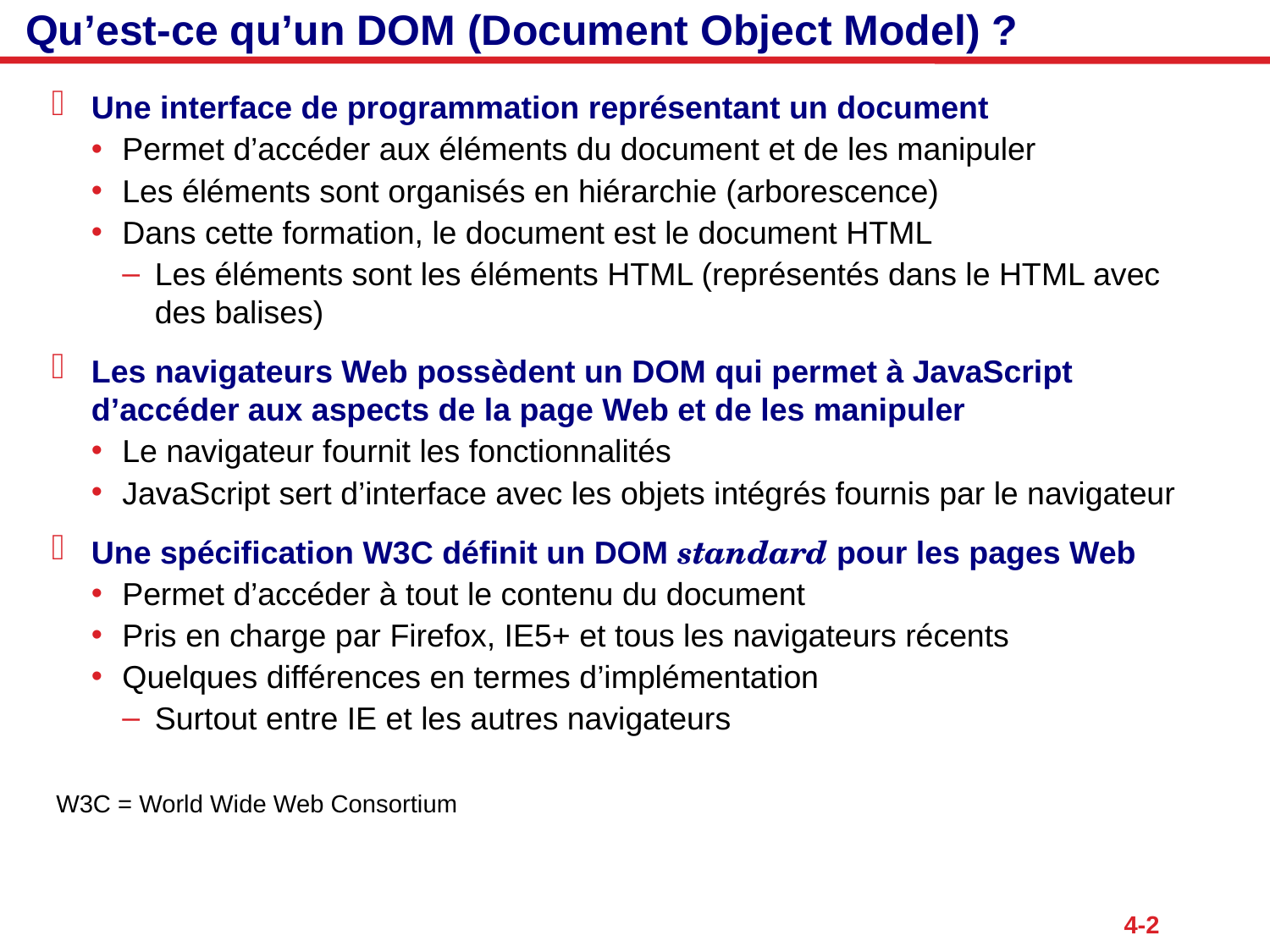

# Qu’est-ce qu’un DOM (Document Object Model) ?
Une interface de programmation représentant un document
Permet d’accéder aux éléments du document et de les manipuler
Les éléments sont organisés en hiérarchie (arborescence)
Dans cette formation, le document est le document HTML
Les éléments sont les éléments HTML (représentés dans le HTML avec des balises)
Les navigateurs Web possèdent un DOM qui permet à JavaScript d’accéder aux aspects de la page Web et de les manipuler
Le navigateur fournit les fonctionnalités
JavaScript sert d’interface avec les objets intégrés fournis par le navigateur
Une spécification W3C définit un DOM standard pour les pages Web
Permet d’accéder à tout le contenu du document
Pris en charge par Firefox, IE5+ et tous les navigateurs récents
Quelques différences en termes d’implémentation
Surtout entre IE et les autres navigateurs
W3C = World Wide Web Consortium